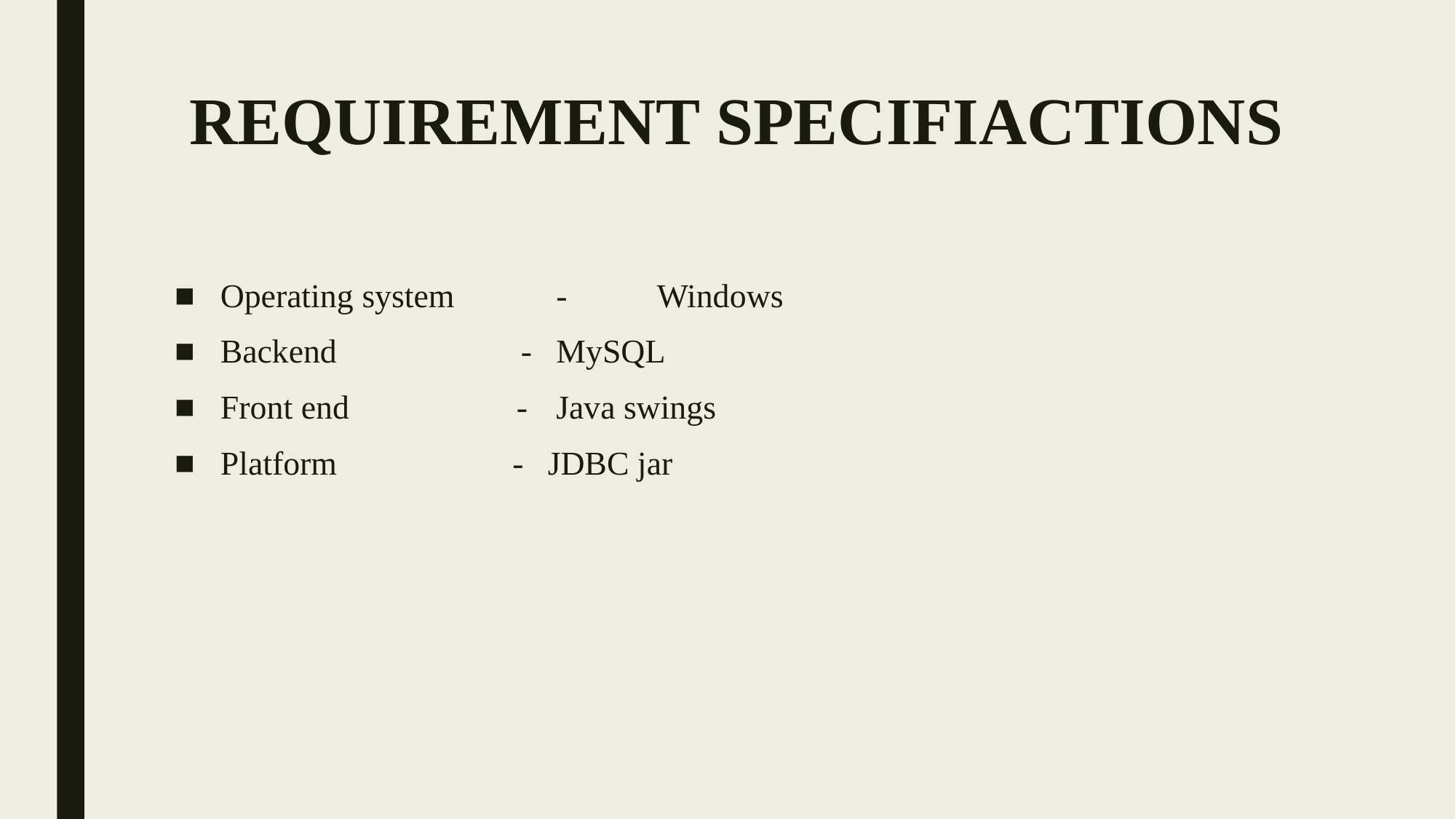

# REQUIREMENT SPECIFIACTIONS
Operating system	 -	Windows
Backend                      -	 MySQL
Front end                    -	 Java swings
Platform                     -	JDBC jar